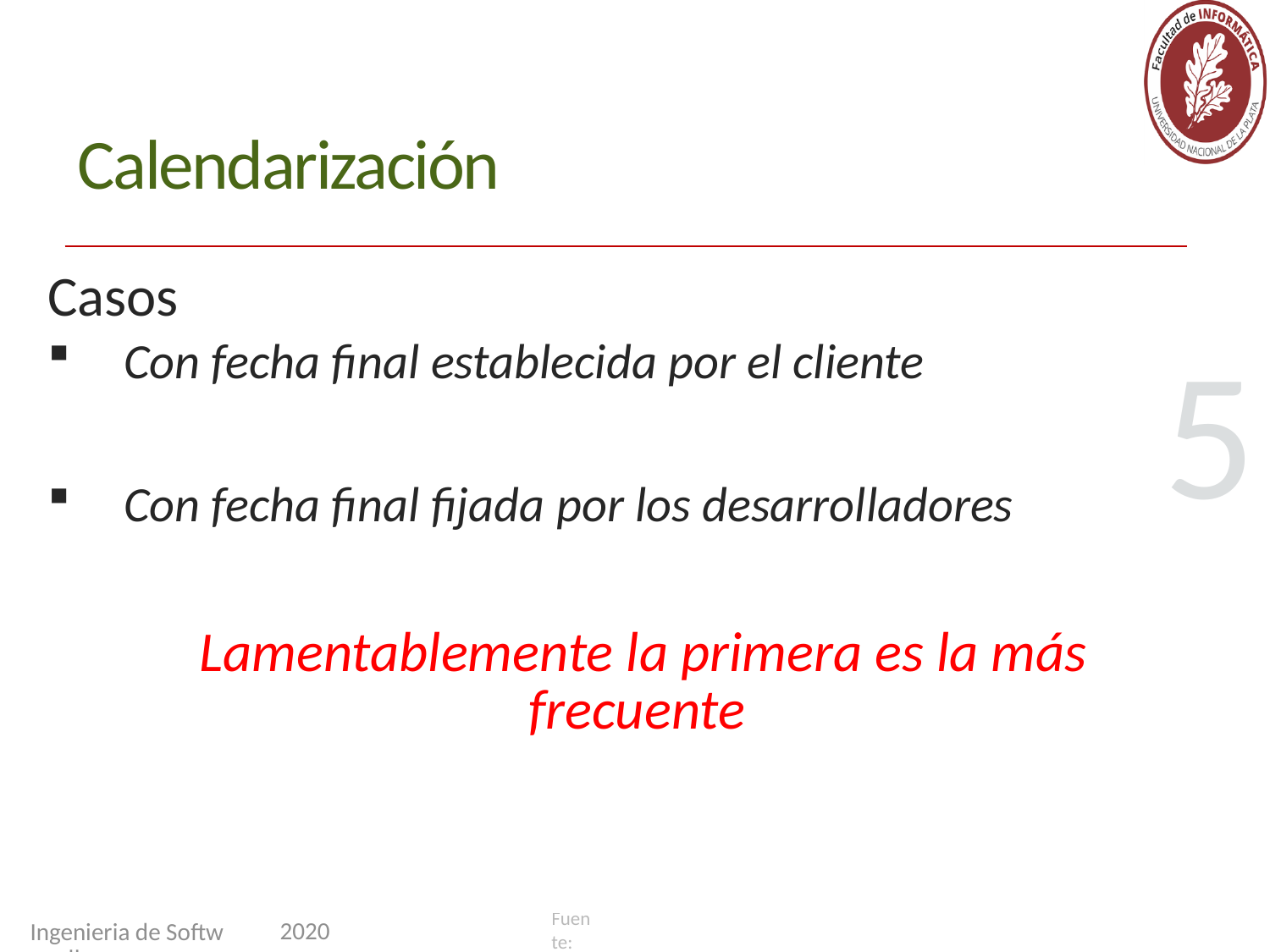

# Calendarización
Casos
Con fecha final establecida por el cliente

Con fecha final fijada por los desarrolladores

Lamentablemente la primera es la más frecuente

5

2020
Ingenieria de Software II